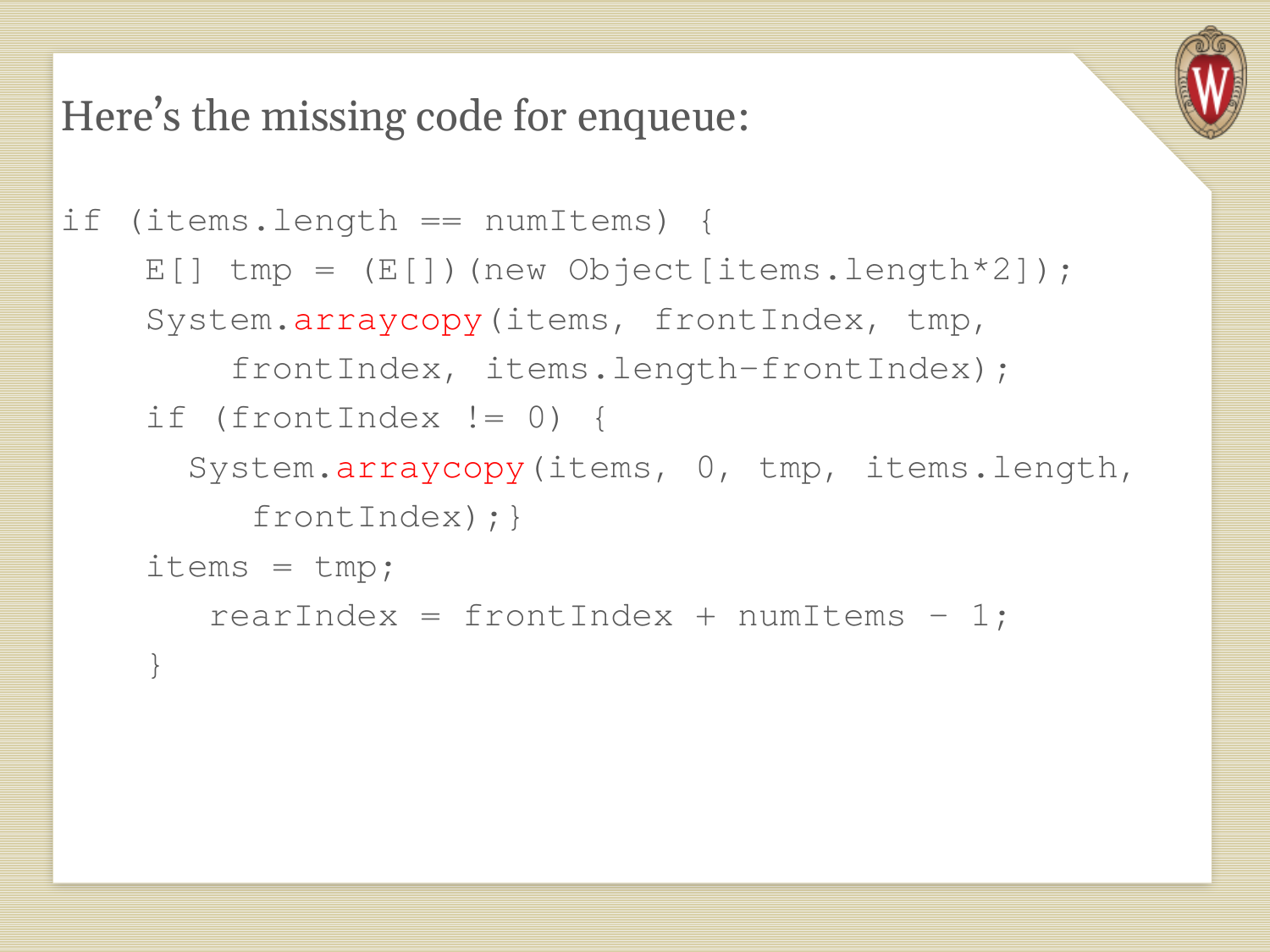

Here’s the missing code for enqueue:

if (items.length == numItems) {
    E[] tmp = (E[])(new Object[items.length*2]);
    System.arraycopy(items, frontIndex, tmp,
        frontIndex, items.length-frontIndex);
    if (frontIndex != 0) {
      System.arraycopy(items, 0, tmp, items.length,
         frontIndex);}
    items = tmp;
	 rearIndex = frontIndex + numItems - 1;
    }